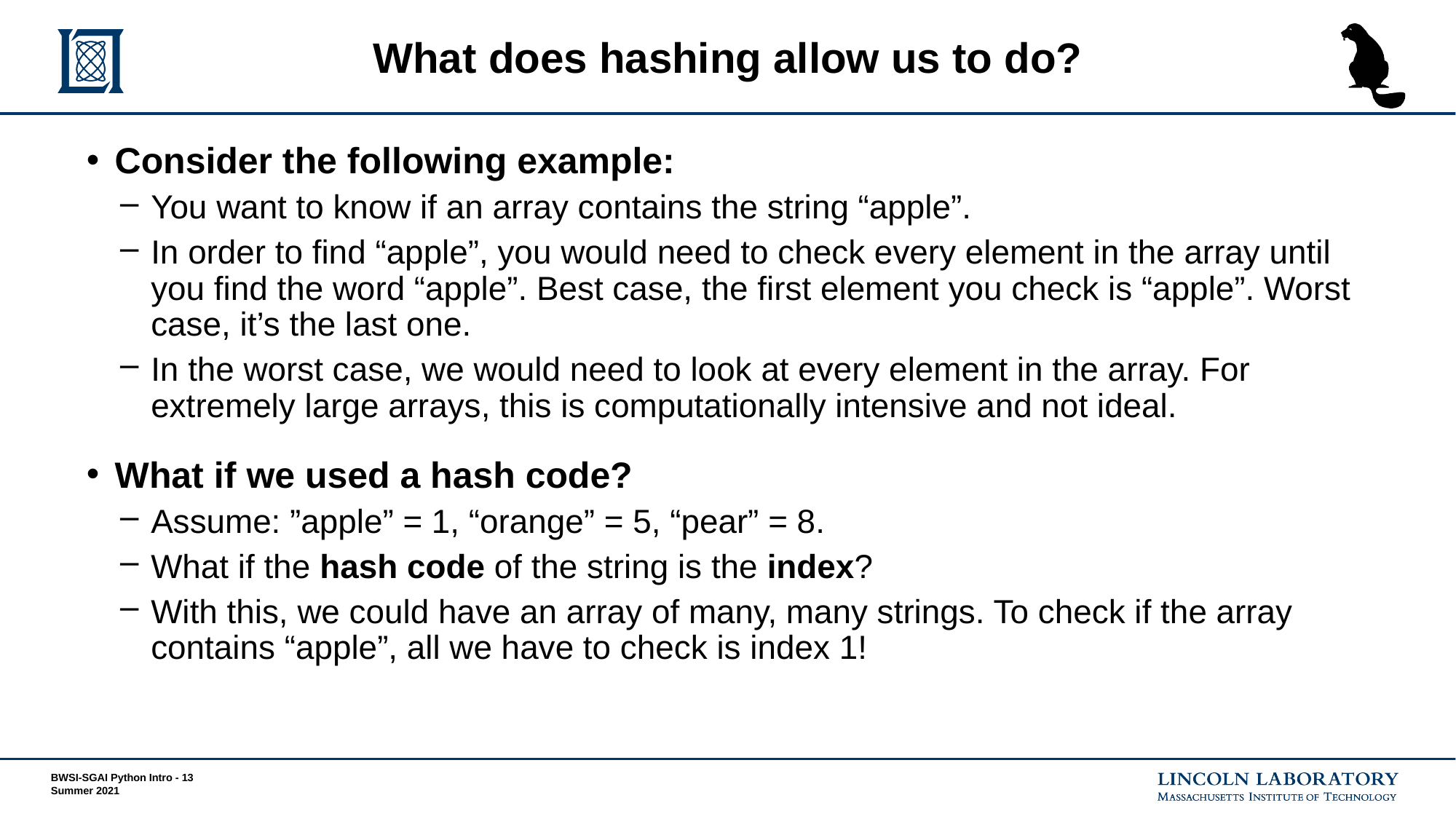

# What does hashing allow us to do?
Consider the following example:
You want to know if an array contains the string “apple”.
In order to find “apple”, you would need to check every element in the array until you find the word “apple”. Best case, the first element you check is “apple”. Worst case, it’s the last one.
In the worst case, we would need to look at every element in the array. For extremely large arrays, this is computationally intensive and not ideal.
What if we used a hash code?
Assume: ”apple” = 1, “orange” = 5, “pear” = 8.
What if the hash code of the string is the index?
With this, we could have an array of many, many strings. To check if the array contains “apple”, all we have to check is index 1!